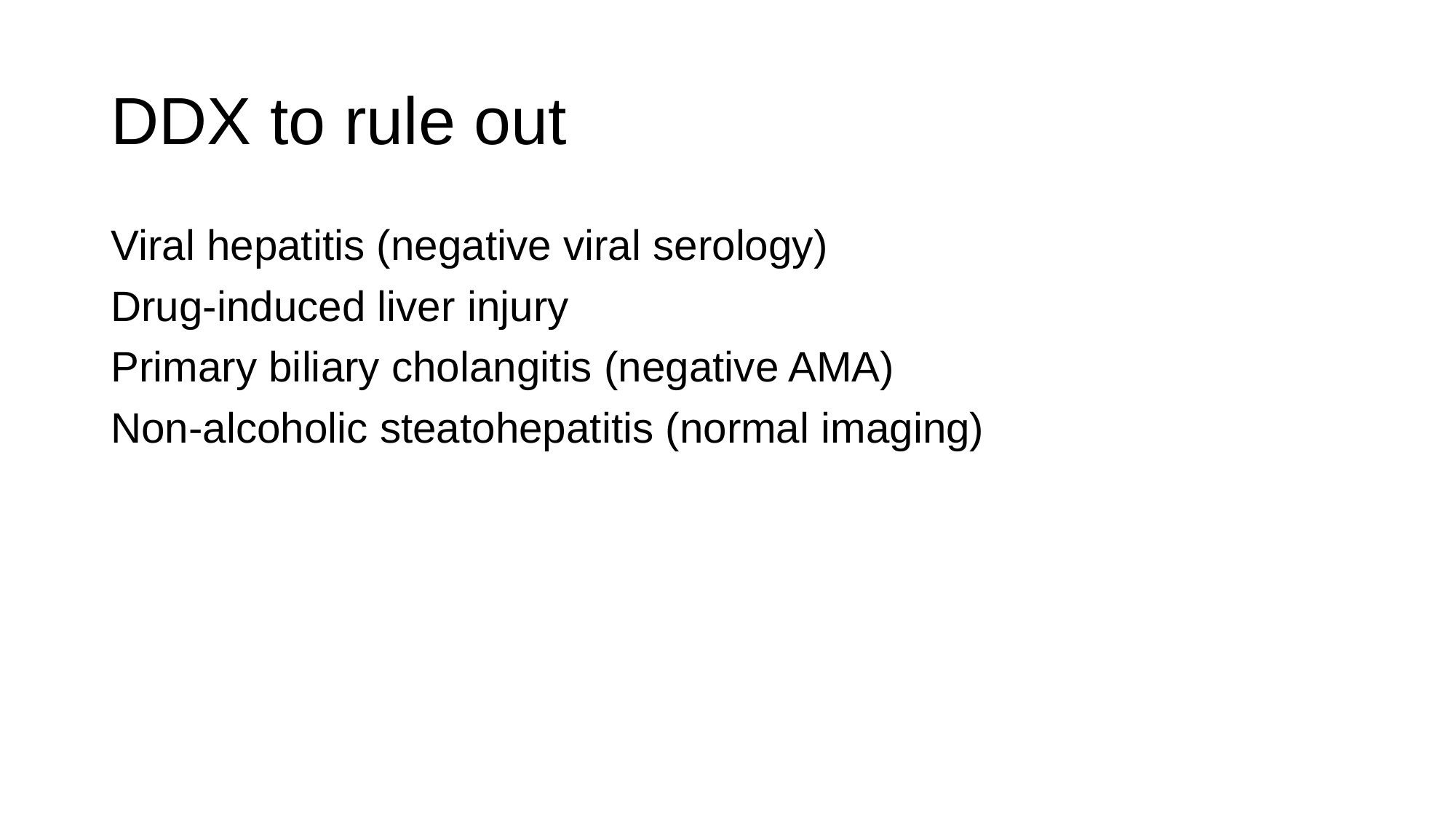

# DDX to rule out
Viral hepatitis (negative viral serology)
Drug-induced liver injury
Primary biliary cholangitis (negative AMA)
Non-alcoholic steatohepatitis (normal imaging)